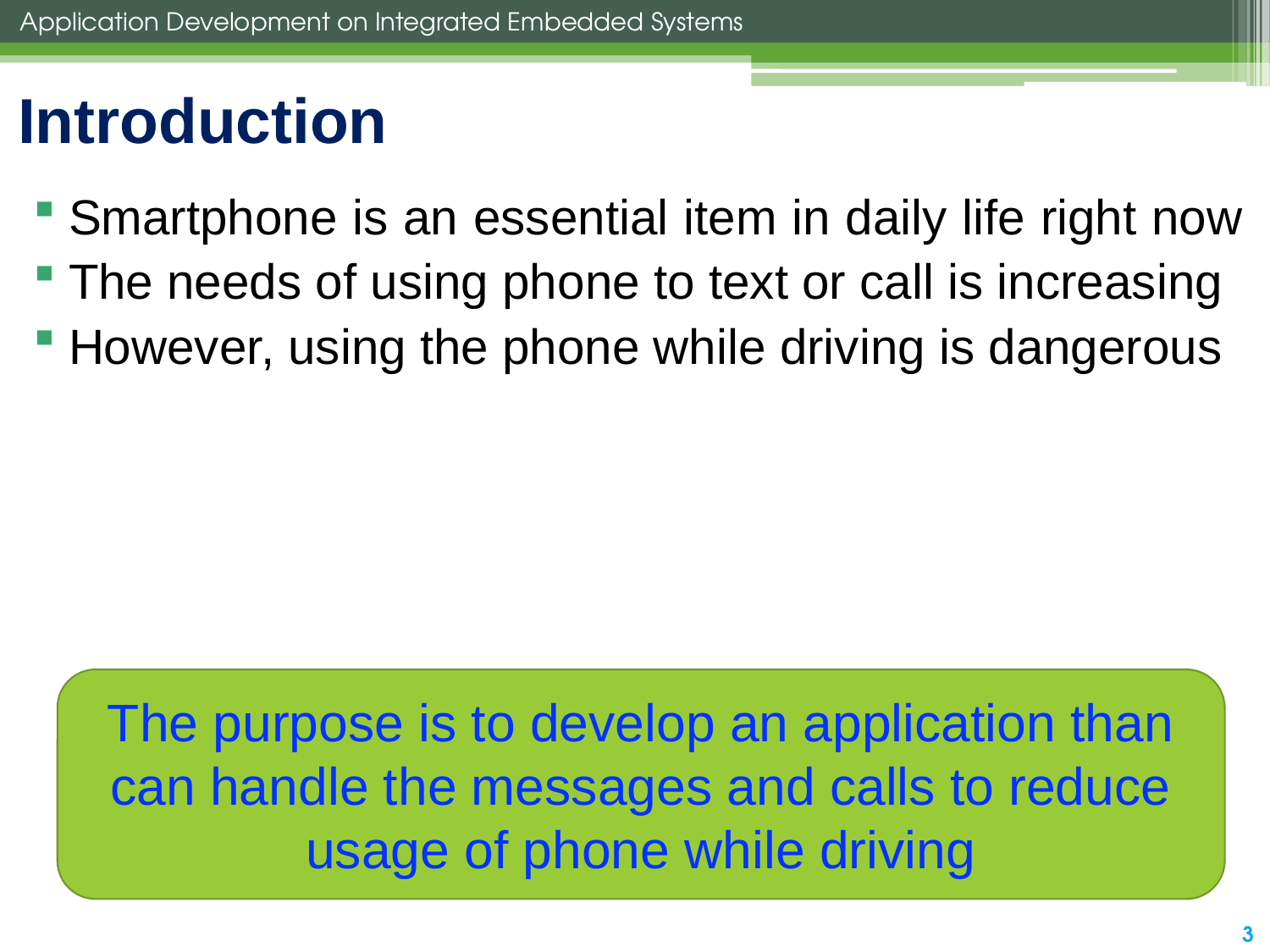

# Introduction
Smartphone is an essential item in daily life right now
The needs of using phone to text or call is increasing
However, using the phone while driving is dangerous

The purpose is to develop an application than can handle the messages and calls to reduce usage of phone while driving